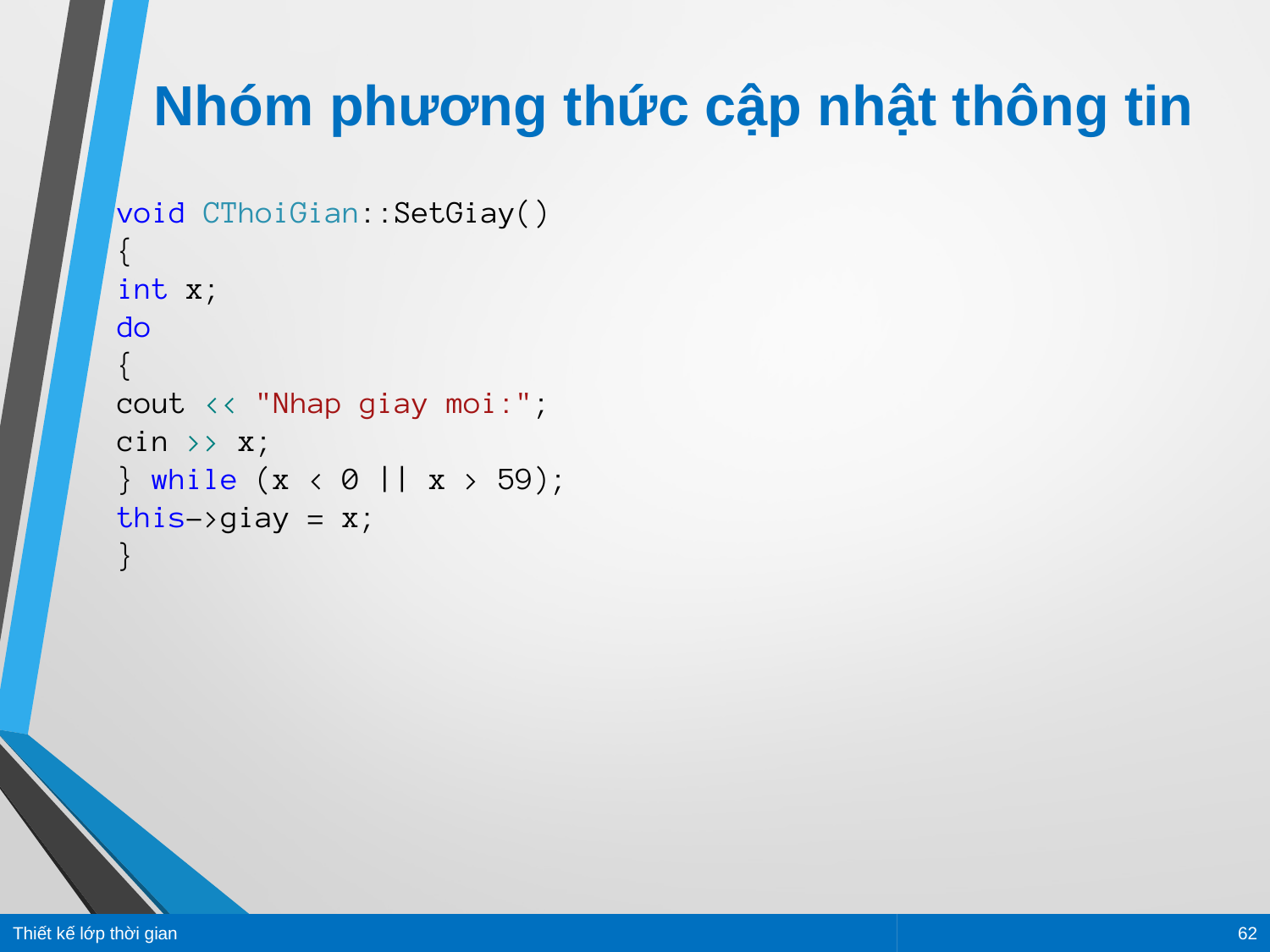

Nhóm phương thức cập nhật thông tin
void CThoiGian::SetGiay()
{
int x;
do
{
cout << "Nhap giay moi:";
cin >> x;
} while (x < 0 || x > 59);
this->giay = x;
}
Thiết kế lớp thời gian
62